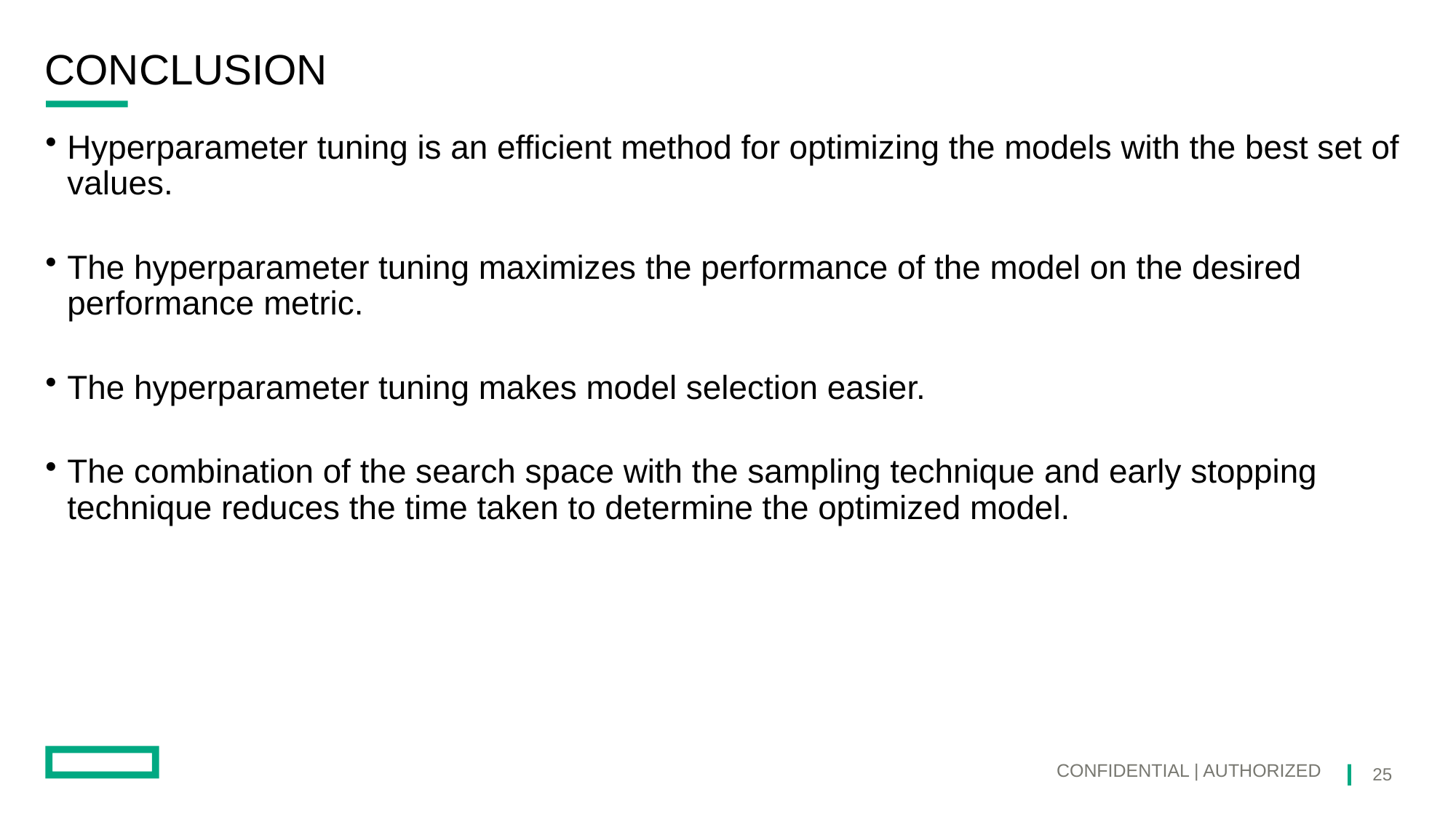

# CONCLUSION
Hyperparameter tuning is an efficient method for optimizing the models with the best set of values.

The hyperparameter tuning maximizes the performance of the model on the desired performance metric.

The hyperparameter tuning makes model selection easier.

The combination of the search space with the sampling technique and early stopping technique reduces the time taken to determine the optimized model.
CONFIDENTIAL | AUTHORIZED
25